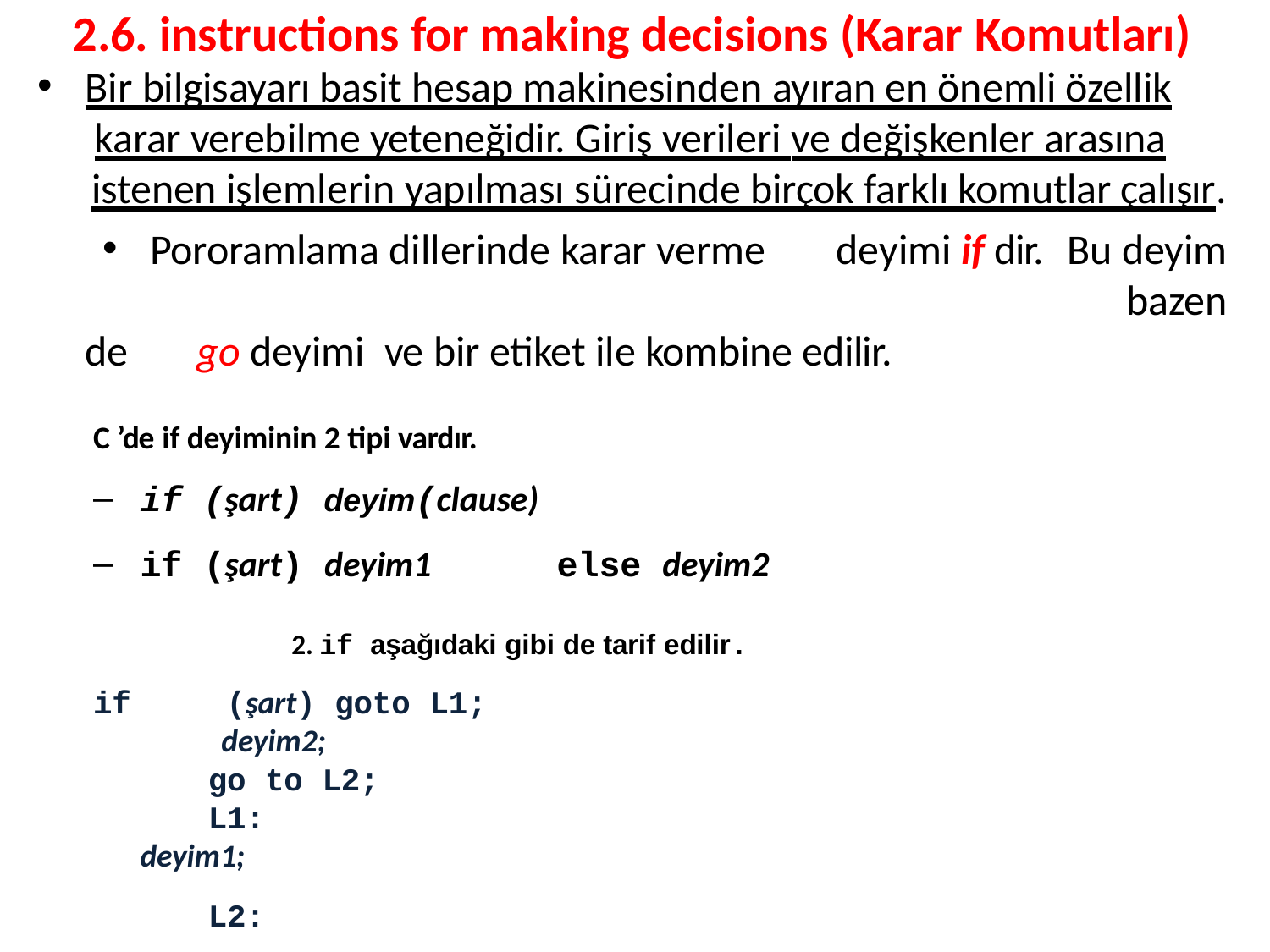

# 2.6. instructions for making decisions (Karar Komutları)
Bir bilgisayarı basit hesap makinesinden ayıran en önemli özellik  karar verebilme yeteneğidir. Giriş verileri ve değişkenler arasına
istenen işlemlerin yapılması sürecinde birçok farklı komutlar çalışır.
Pororamlama dillerinde karar verme	deyimi if dir.	Bu deyim bazen
de	go deyimi	ve bir etiket ile kombine edilir.

C ’de if deyiminin 2 tipi vardır.
if (şart) deyim(clause)
if (şart) deyim1	else deyim2

2. if aşağıdaki gibi de tarif edilir.
if	(şart) goto L1;
deyim2;
go to L2;
L1: deyim1;
L2:
if – else kadar şık değil, fakat aynı anlamdadır.